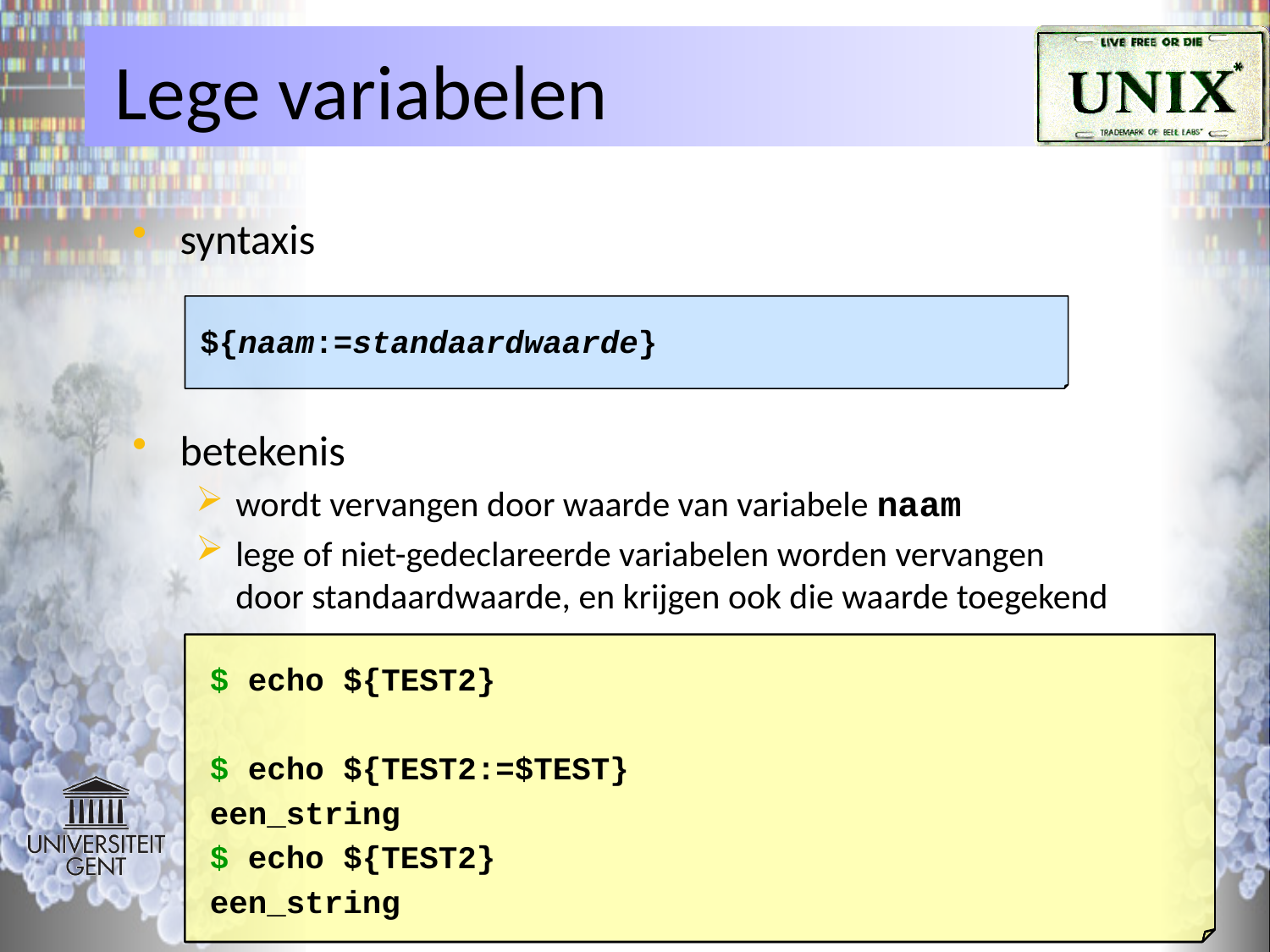

# Lege variabelen
syntaxis
betekenis
wordt vervangen door waarde van variabele naam
lege of niet-gedeclareerde variabelen worden vervangen
door standaardwaarde, en krijgen ook die waarde toegekend
${naam:=standaardwaarde}

$
$ echo ${TEST2}

  echo ${TEST2:=$TEST}

een_string
$

  echo ${TEST2}

een_string